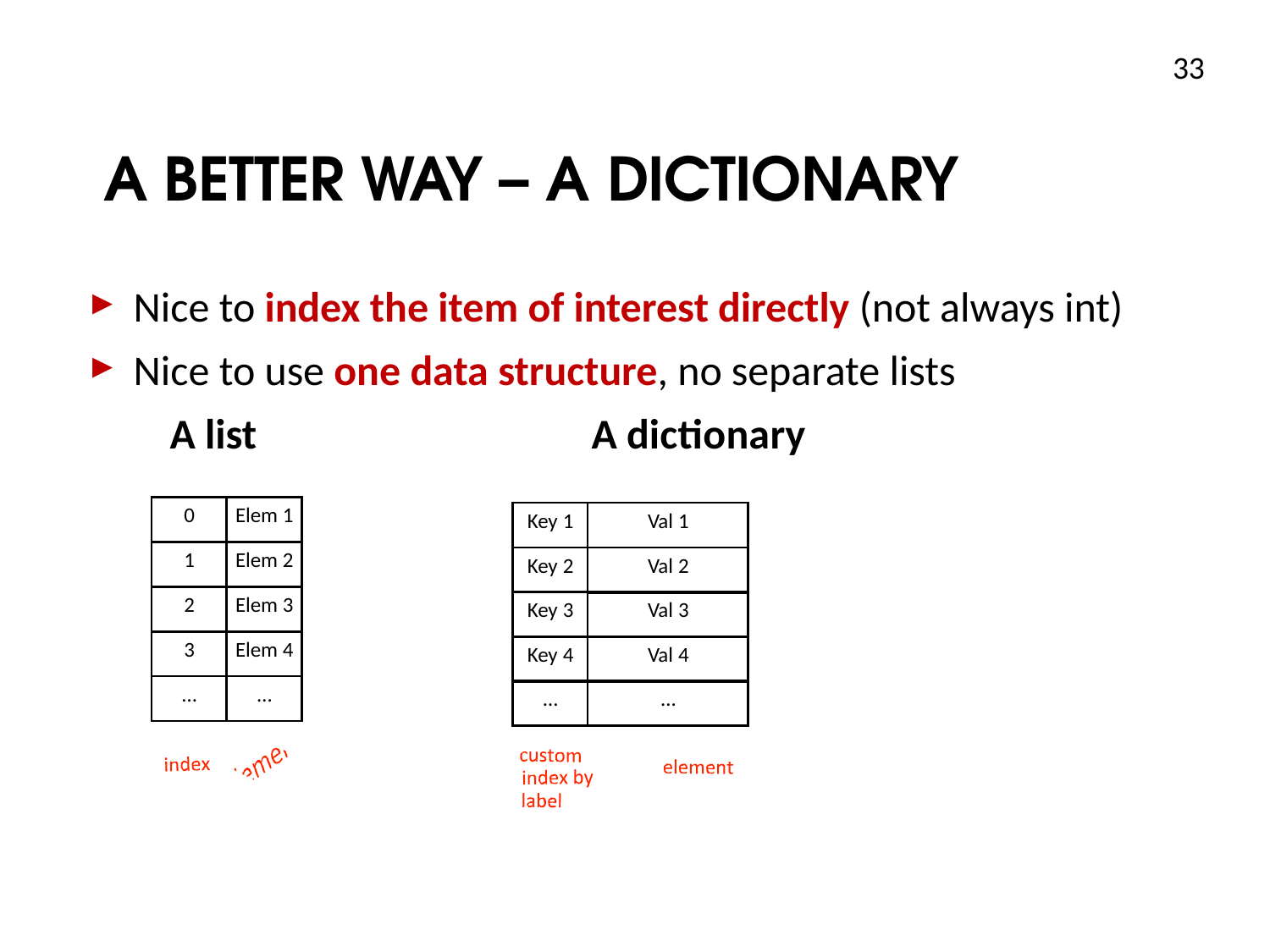

33
# A BETTER WAY – A DICTIONARY
Nice to index the item of interest directly (not always int)
Nice to use one data structure, no separate lists
A list	A dictionary
| 0 | Elem 1 |
| --- | --- |
| 1 | Elem 2 |
| 2 | Elem 3 |
| 3 | Elem 4 |
| … | … |
| Key 1 | Val 1 |
| --- | --- |
| Key 2 | Val 2 |
| Key 3 | Val 3 |
| Key 4 | Val 4 |
| … | … |